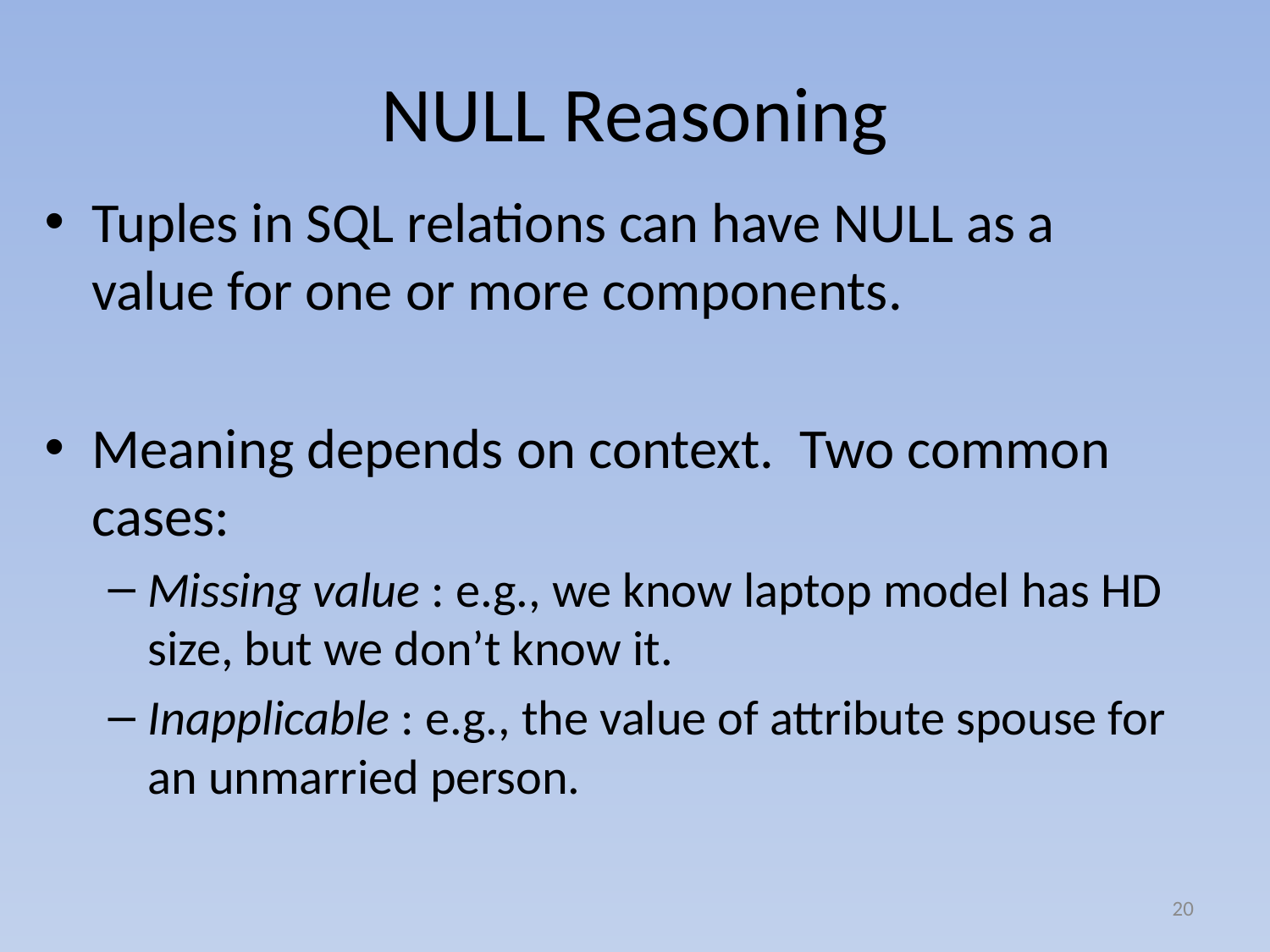

# NULL Reasoning
Tuples in SQL relations can have NULL as a value for one or more components.

Meaning depends on context.  Two common cases:
Missing value : e.g., we know laptop model has HD size, but we don’t know it.
Inapplicable : e.g., the value of attribute spouse for an unmarried person.

20